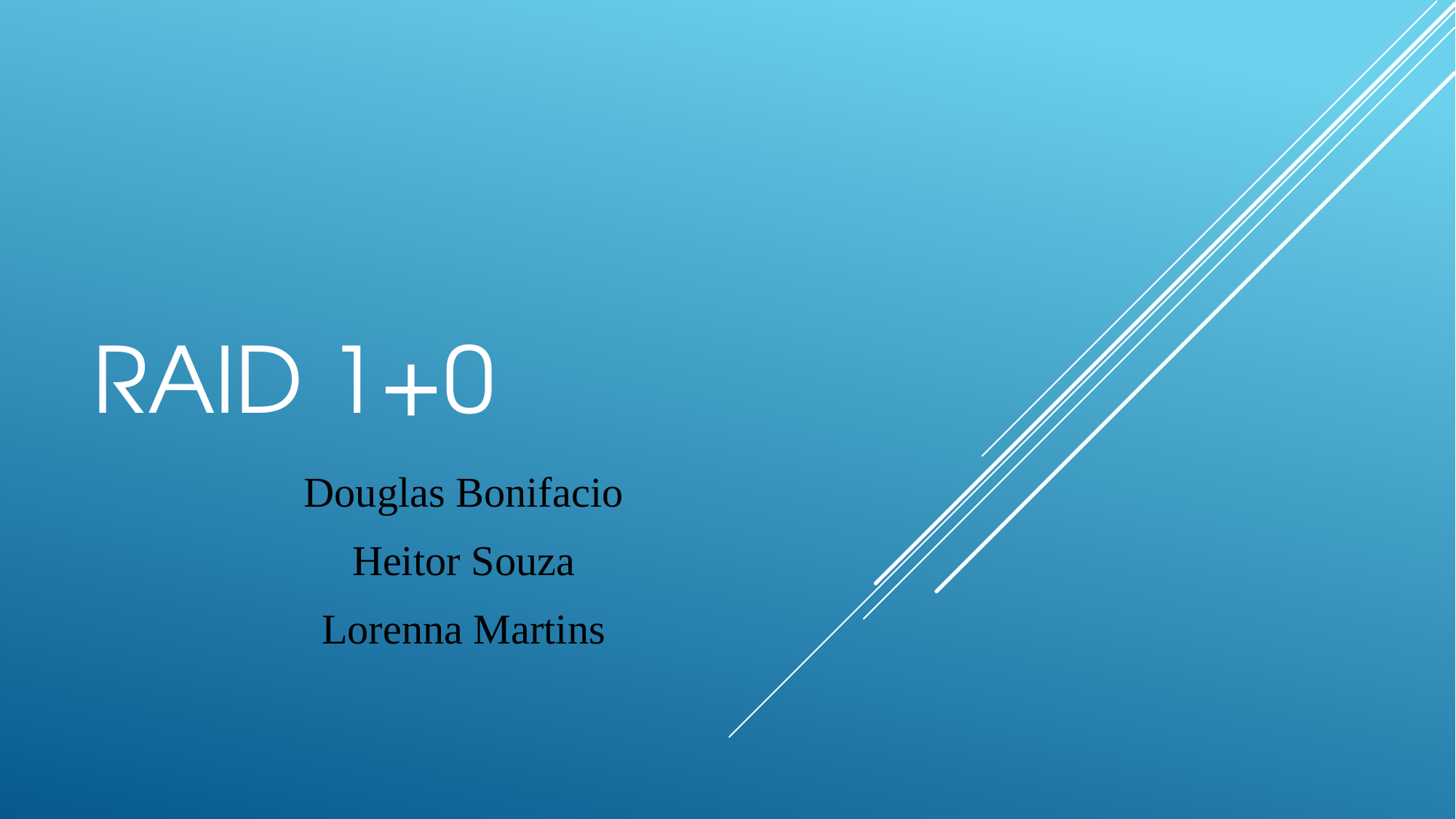

# RAID 1+0
Douglas Bonifacio
Heitor Souza
Lorenna Martins